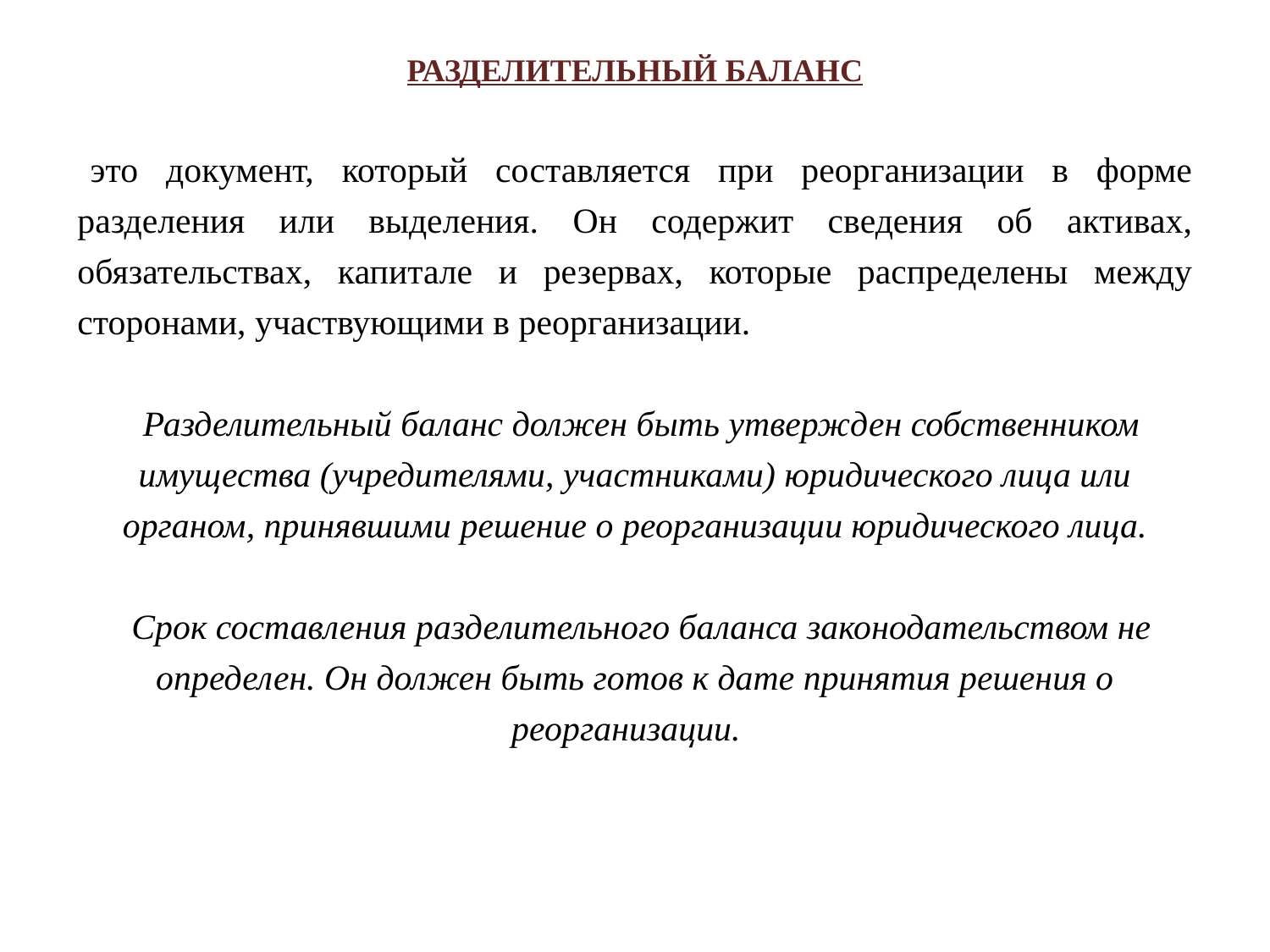

РАЗДЕЛИТЕЛЬНЫЙ БАЛАНС

это документ, который составляется при реорганизации в форме разделения или выделения. Он содержит сведения об активах, обязательствах, капитале и резервах, которые распределены между сторонами, участвующими в реорганизации.

Разделительный баланс должен быть утвержден собственником имущества (учредителями, участниками) юридического лица или органом, принявшими решение о реорганизации юридического лица.

Срок составления разделительного баланса законодательством не определен. Он должен быть готов к дате принятия решения о реорганизации.